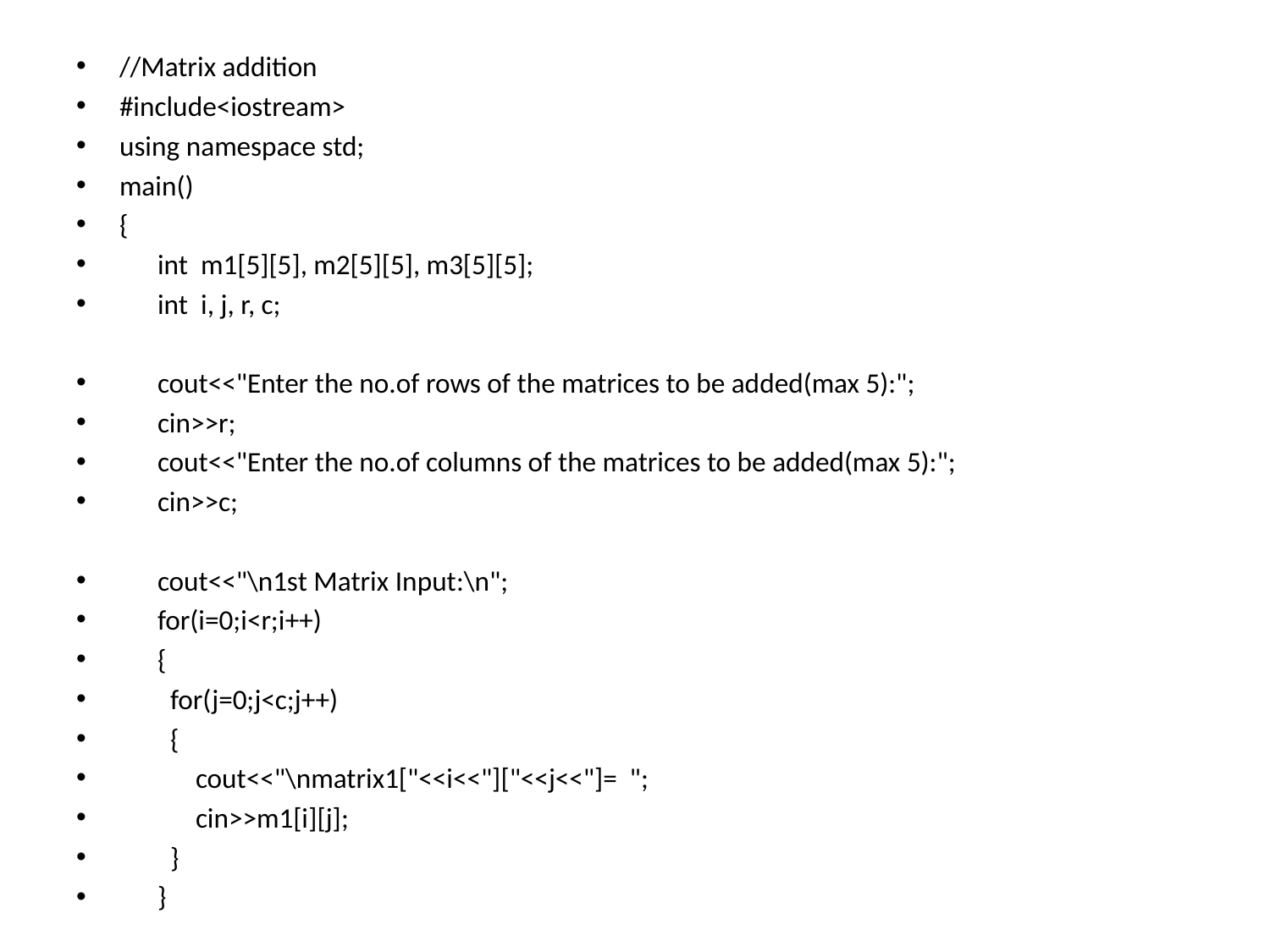

//Matrix addition
#include<iostream>
using namespace std;
main()
{
      int  m1[5][5], m2[5][5], m3[5][5];
      int  i, j, r, c;

      cout<<"Enter the no.of rows of the matrices to be added(max 5):";
      cin>>r;
      cout<<"Enter the no.of columns of the matrices to be added(max 5):";
      cin>>c;

      cout<<"\n1st Matrix Input:\n";
      for(i=0;i<r;i++)
      {
        for(j=0;j<c;j++)
        {
            cout<<"\nmatrix1["<<i<<"]["<<j<<"]=  ";
            cin>>m1[i][j];
        }
      }